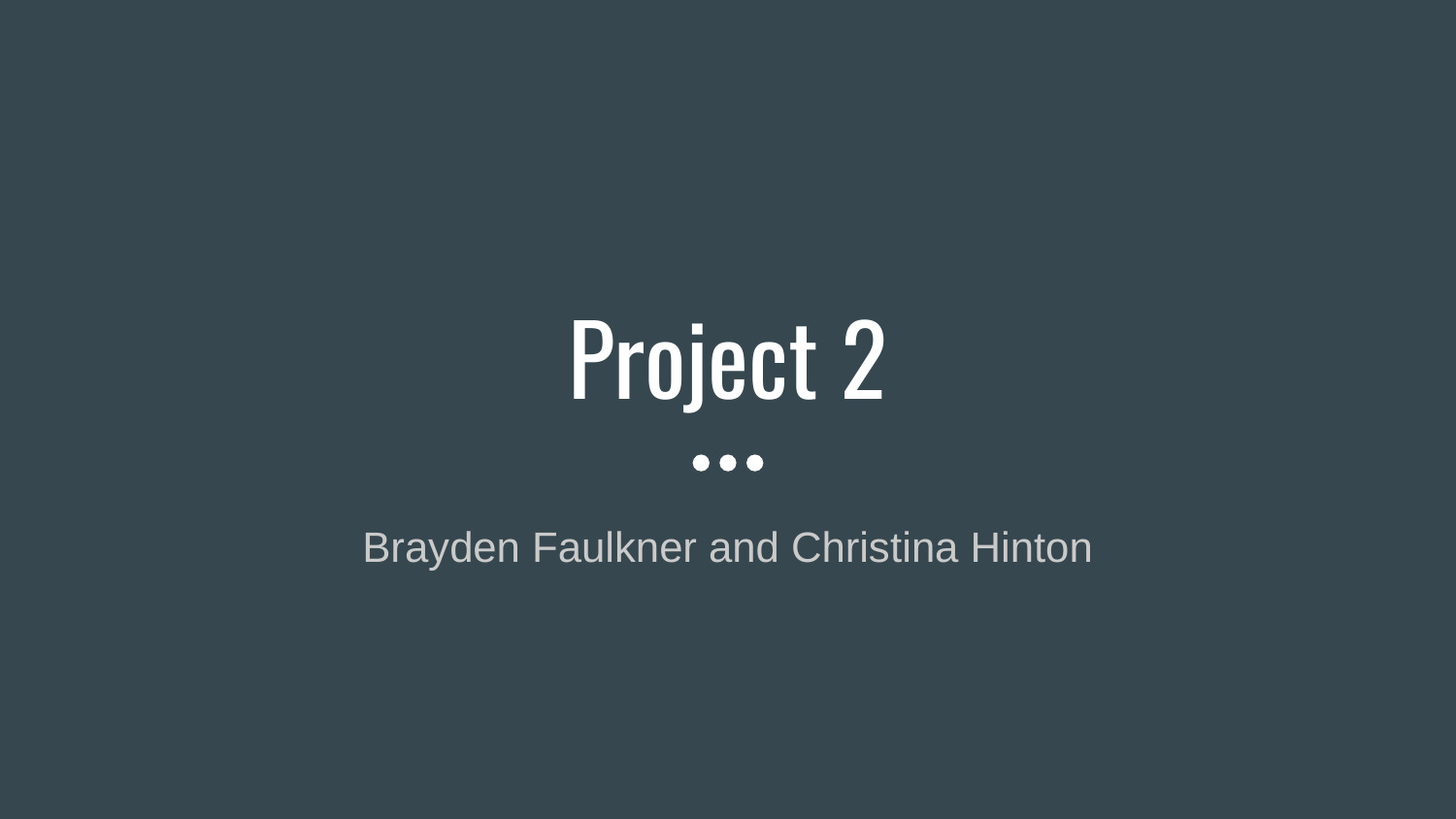

# Project 2
Brayden Faulkner and Christina Hinton